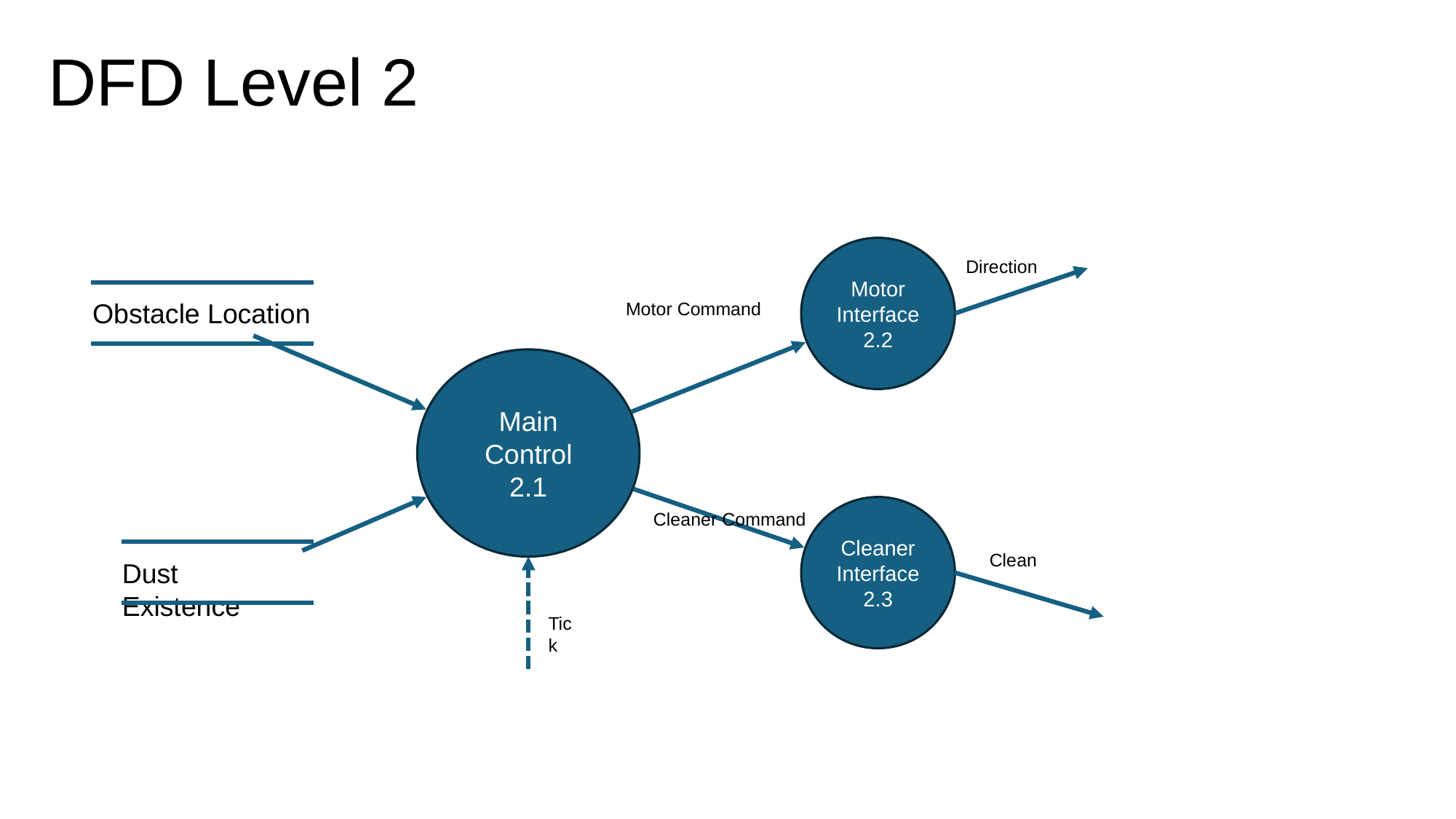

DFD Level 2

Motor Interface 2.2
Direction

Obstacle Location
Motor Command

Main Control 2.1

Cleaner Interface 2.3
Cleaner Command

Clean
Dust Existence

Tick